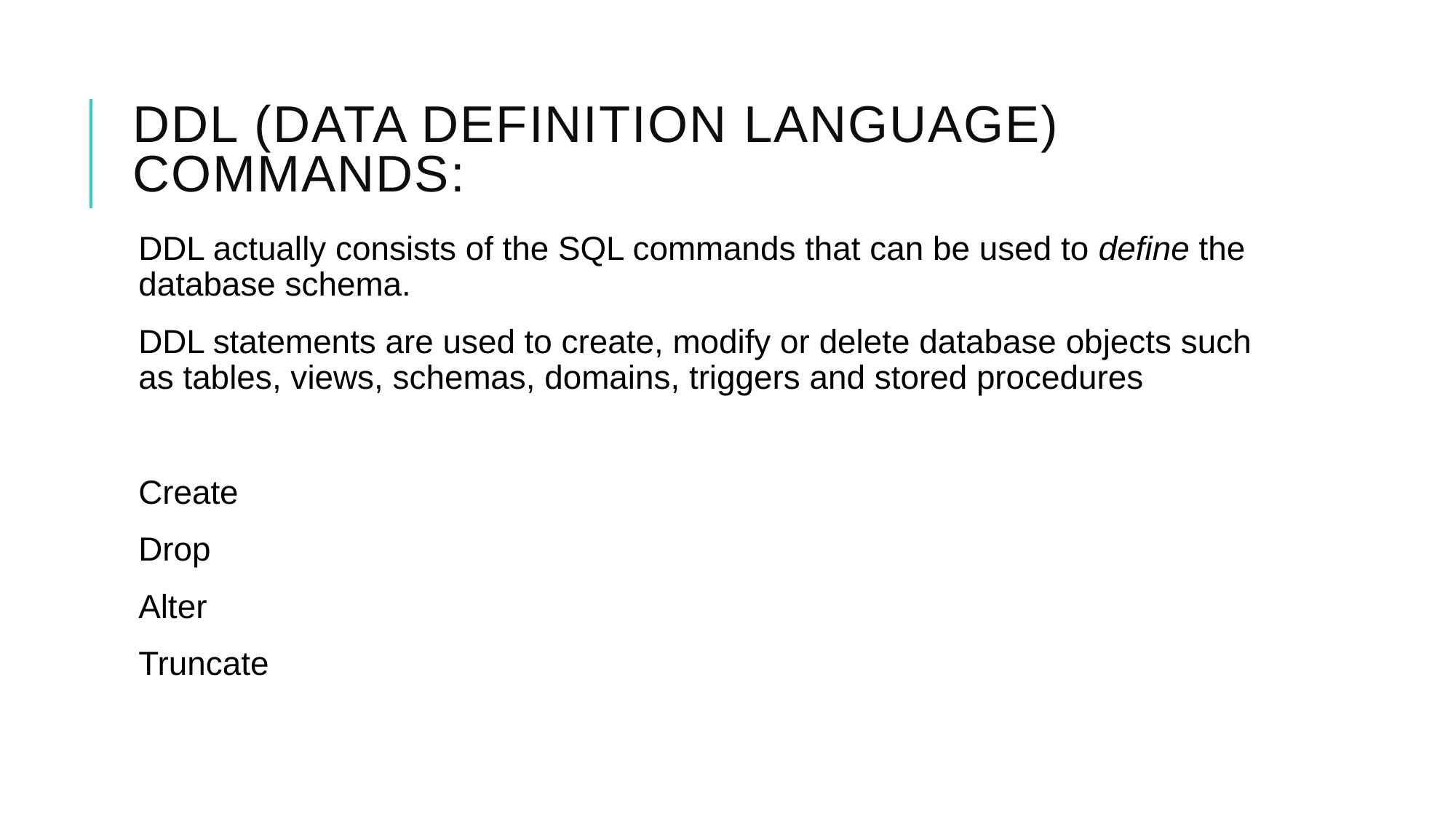

# DDL (Data Definition Language) commands:
DDL actually consists of the SQL commands that can be used to define the database schema.
DDL statements are used to create, modify or delete database objects such as tables, views, schemas, domains, triggers and stored procedures

Create
Drop
Alter
Truncate